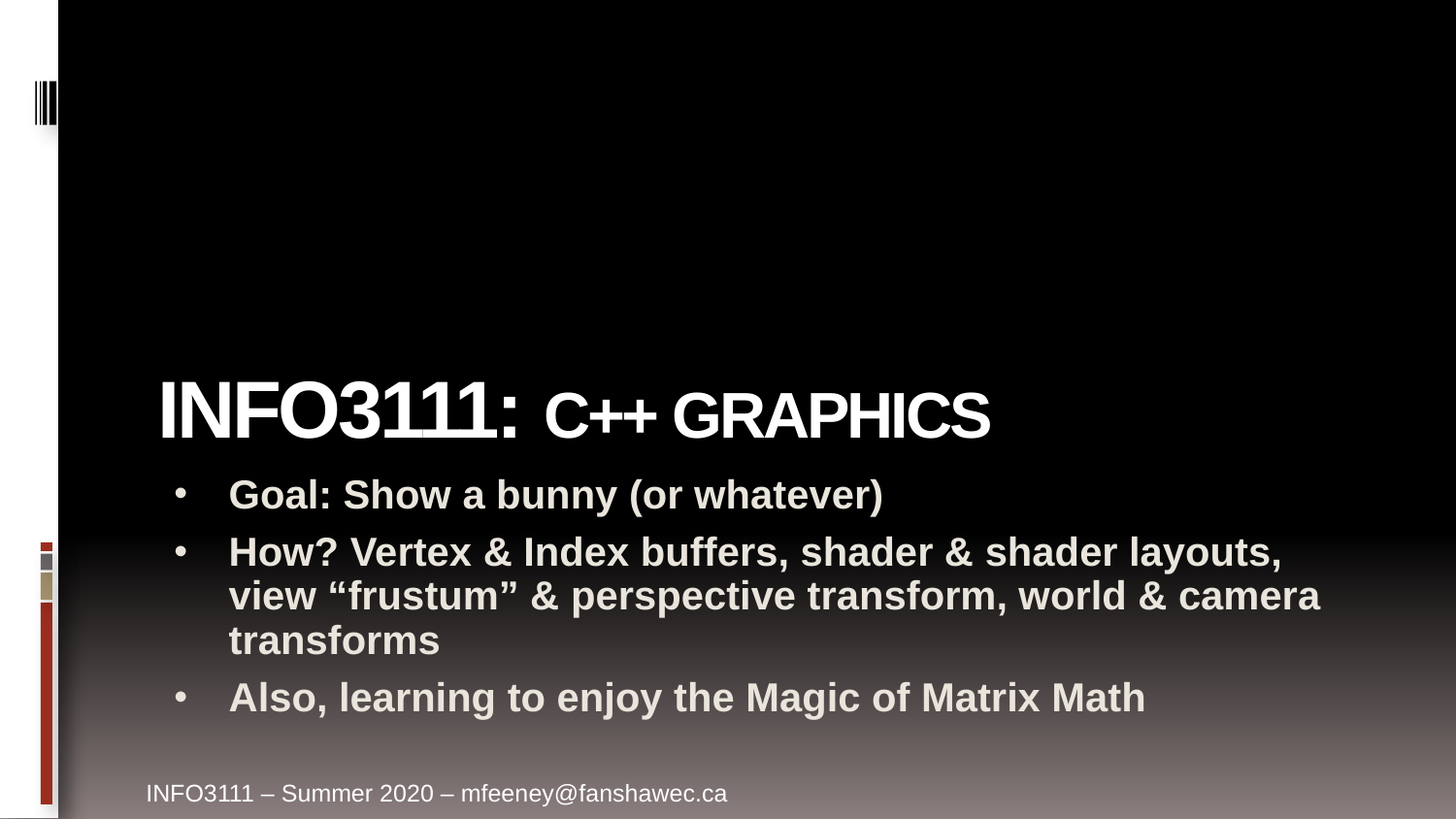

# INFO3111: C++ Graphics
Goal: Show a bunny (or whatever)
How? Vertex & Index buffers, shader & shader layouts, view “frustum” & perspective transform, world & camera transforms
Also, learning to enjoy the Magic of Matrix Math